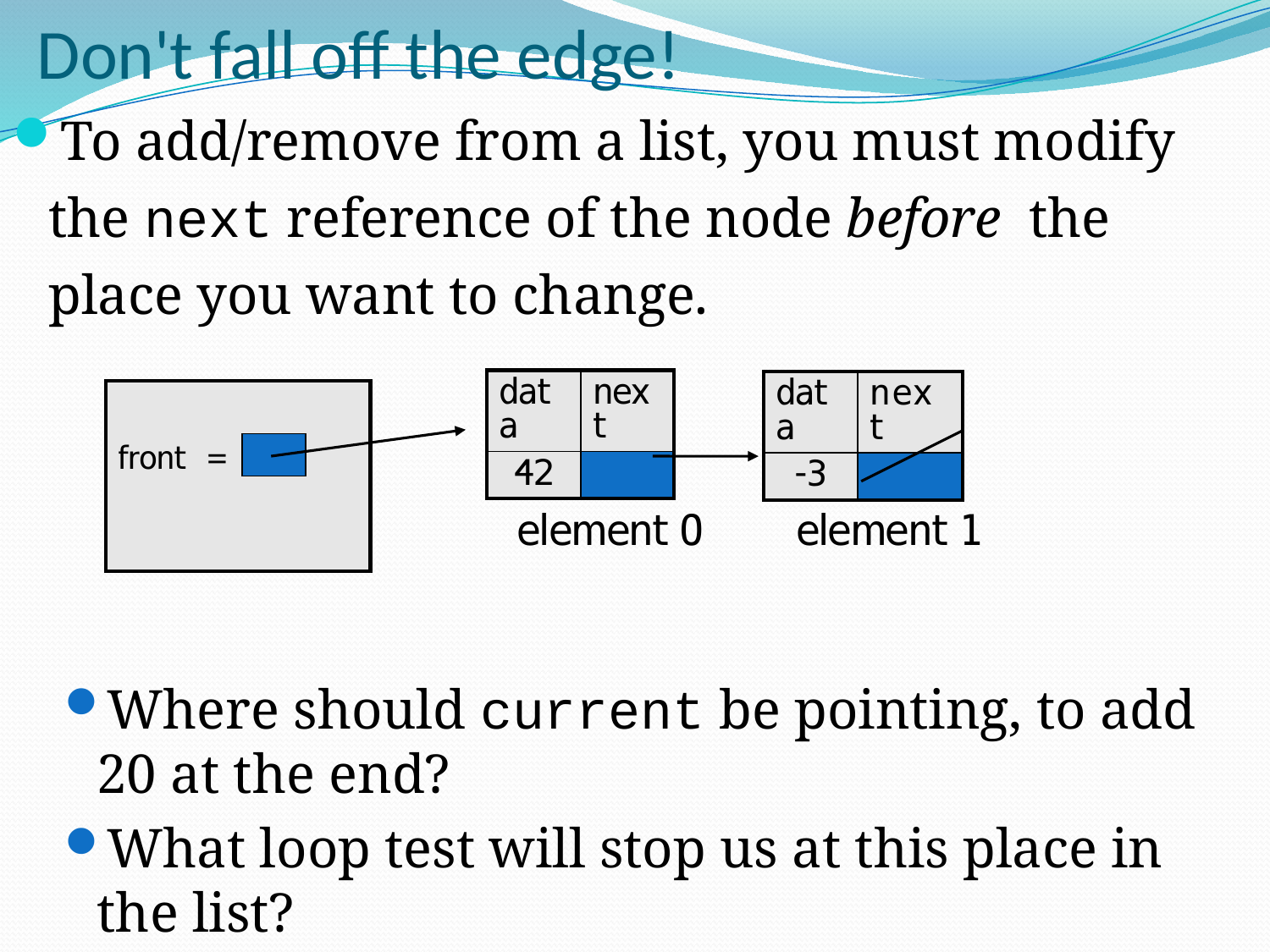

# Don't fall off the edge!
To add/remove from a list, you must modify the next reference of the node before  the place you want to change.

Where should current be pointing, to add 20 at the end?
What loop test will stop us at this place in the list?
| data | next |
| --- | --- |
| 42 |  |
| data | next |
| --- | --- |
| -3 |  |
front	=

element 0
element 1